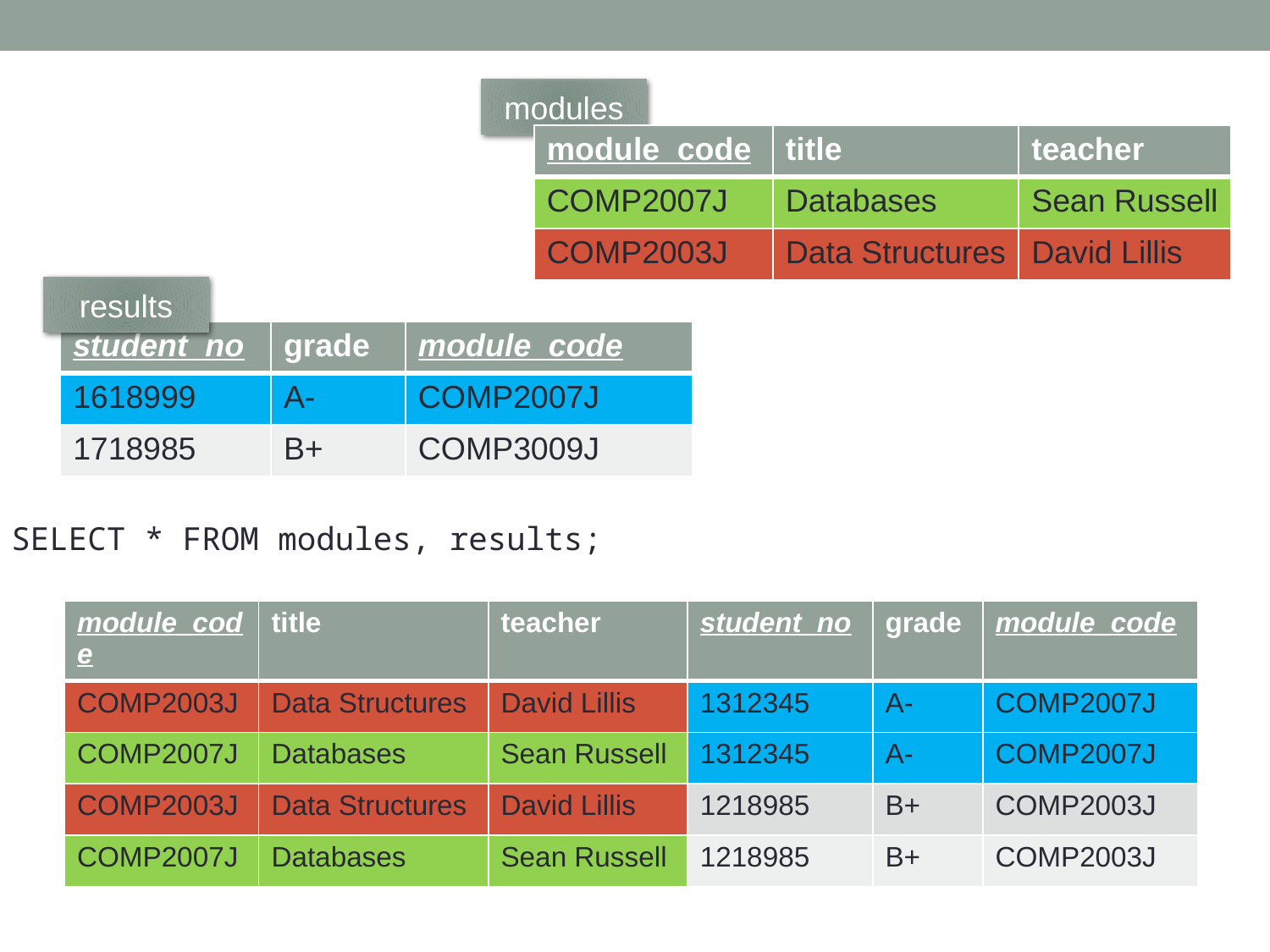

modules
| module\_code | title | teacher |
| --- | --- | --- |
| COMP2007J | Databases | Sean Russell |
| COMP2003J | Data Structures | David Lillis |
results
| student\_no | grade | module\_code |
| --- | --- | --- |
| 1618999 | A- | COMP2007J |
| 1718985 | B+ | COMP3009J |
SELECT * FROM modules, results;
| module\_code | title | teacher | student\_no | grade | module\_code |
| --- | --- | --- | --- | --- | --- |
| COMP2003J | Data Structures | David Lillis | 1312345 | A- | COMP2007J |
| COMP2007J | Databases | Sean Russell | 1312345 | A- | COMP2007J |
| COMP2003J | Data Structures | David Lillis | 1218985 | B+ | COMP2003J |
| COMP2007J | Databases | Sean Russell | 1218985 | B+ | COMP2003J |